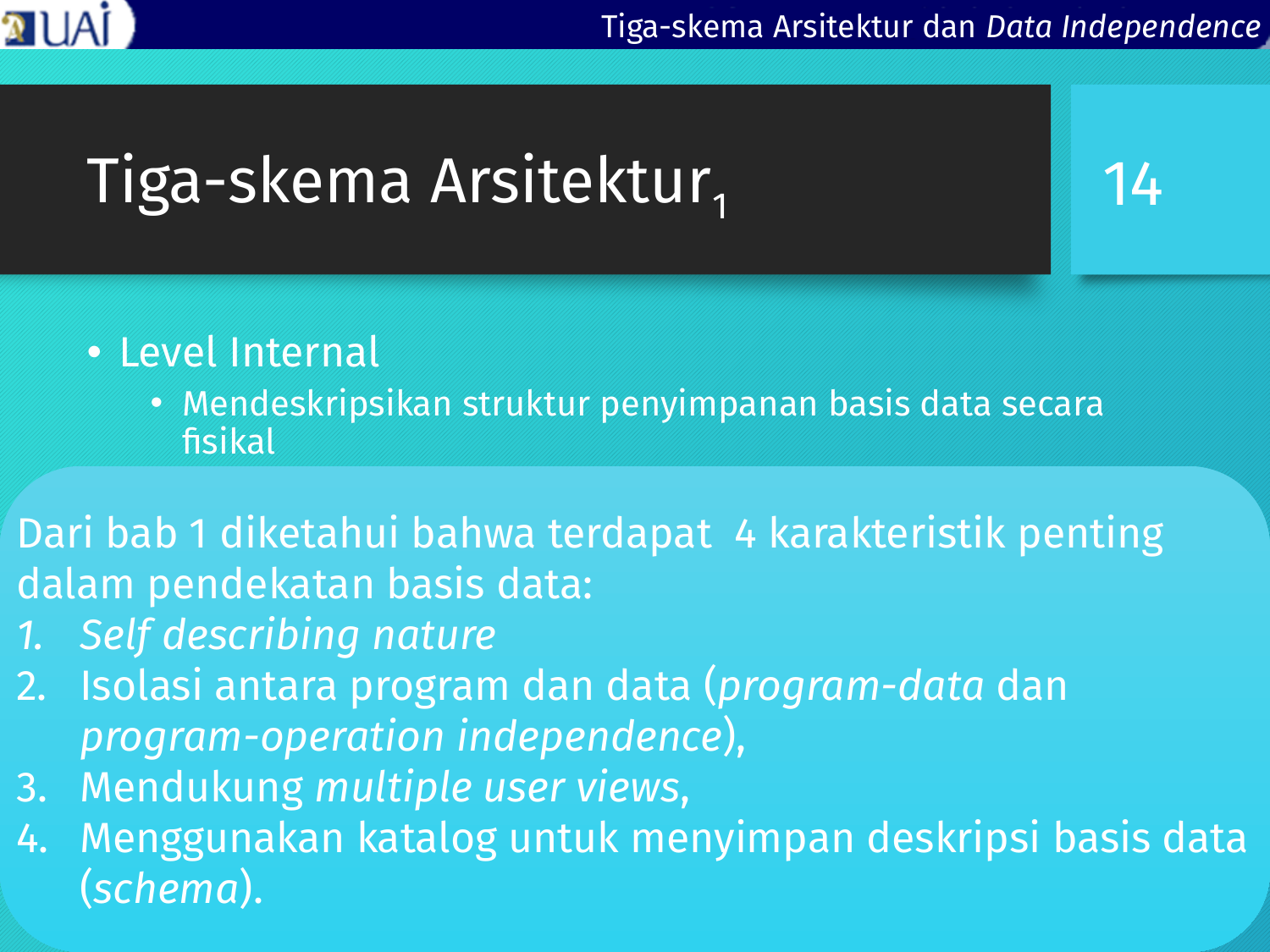

Tiga-skema Arsitektur dan Data Independence
# Tiga-skema Arsitektur1
14
Level Internal
Mendeskripsikan struktur penyimpanan basis data secara fisikal
Level Konseptual
Mendeskripsikan struktur dari keseluruhan basis data kepada komunitas pengguna
Level Eksternal atau level view
Mendeskripsikan bagian dari basis data yang dibutuhkan oleh sekelompok pengguna tertentu

Dari bab 1 diketahui bahwa terdapat  4 karakteristik penting dalam pendekatan basis data:
Self describing nature
Isolasi antara program dan data (program-data dan program-operation independence),
Mendukung multiple user views,
Menggunakan katalog untuk menyimpan deskripsi basis data (schema).